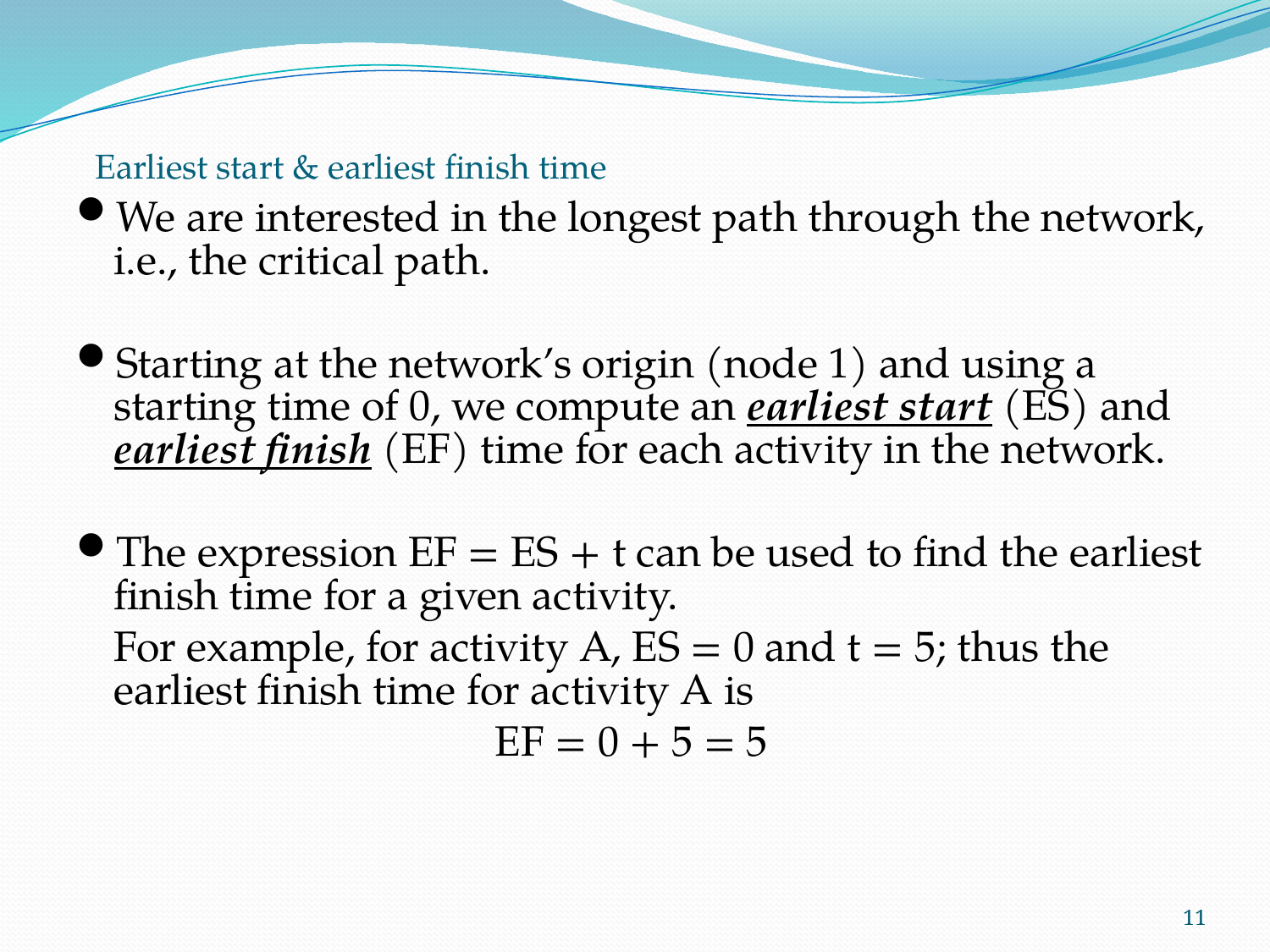

# Earliest start & earliest finish time
We are interested in the longest path through the network, i.e., the critical path.

Starting at the network’s origin (node 1) and using a starting time of 0, we compute an earliest start (ES) and earliest finish (EF) time for each activity in the network.

The expression EF = ES + t can be used to find the earliest finish time for a given activity.
	For example, for activity A, ES = 0 and t = 5; thus the earliest finish time for activity A is
				EF = 0 + 5 = 5
11